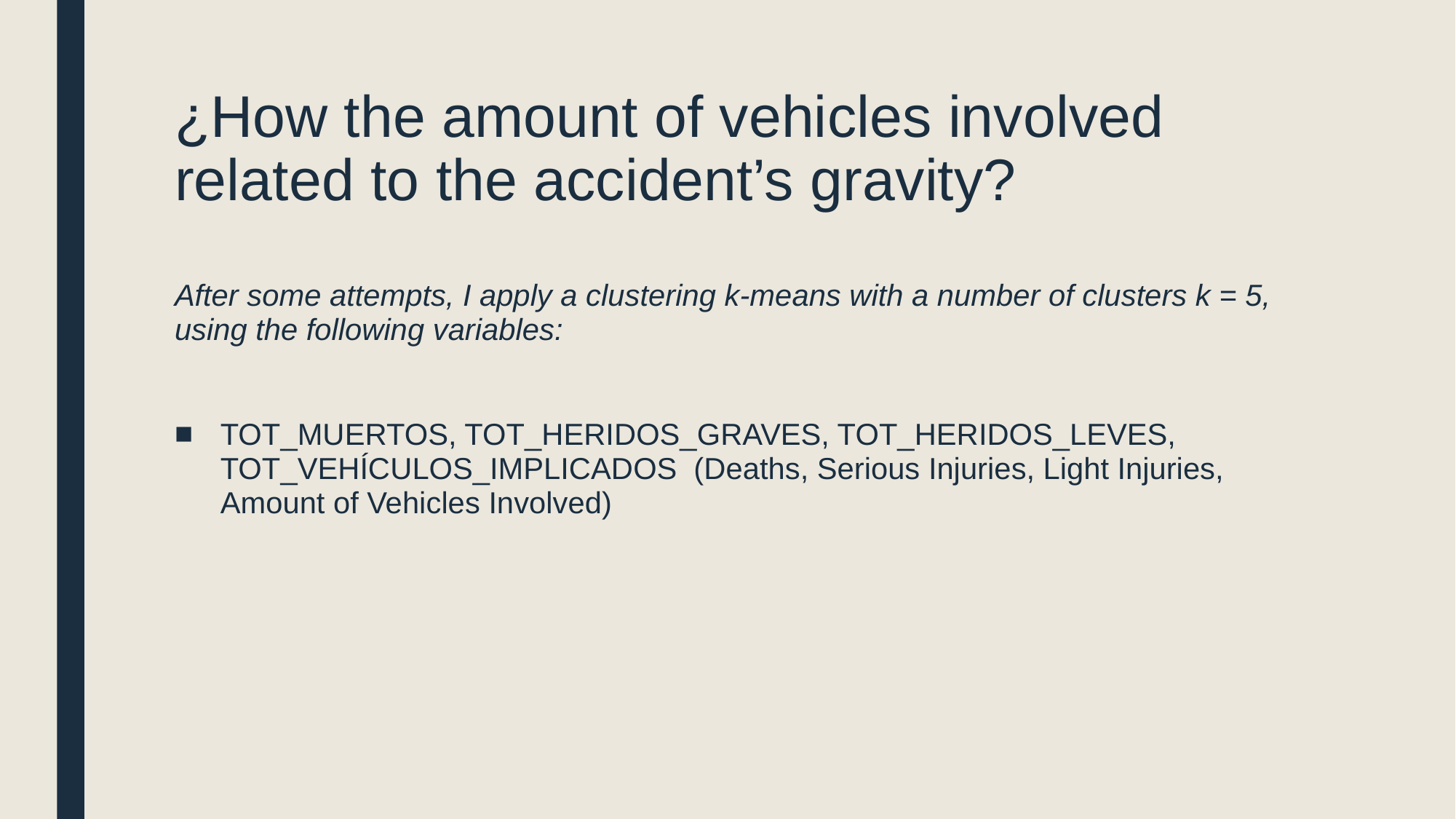

# ¿How the amount of vehicles involved related to the accident’s gravity?
After some attempts, I apply a clustering k-means with a number of clusters k = 5, using the following variables:

TOT_MUERTOS, TOT_HERIDOS_GRAVES, TOT_HERIDOS_LEVES, TOT_VEHÍCULOS_IMPLICADOS  (Deaths, Serious Injuries, Light Injuries, Amount of Vehicles Involved)